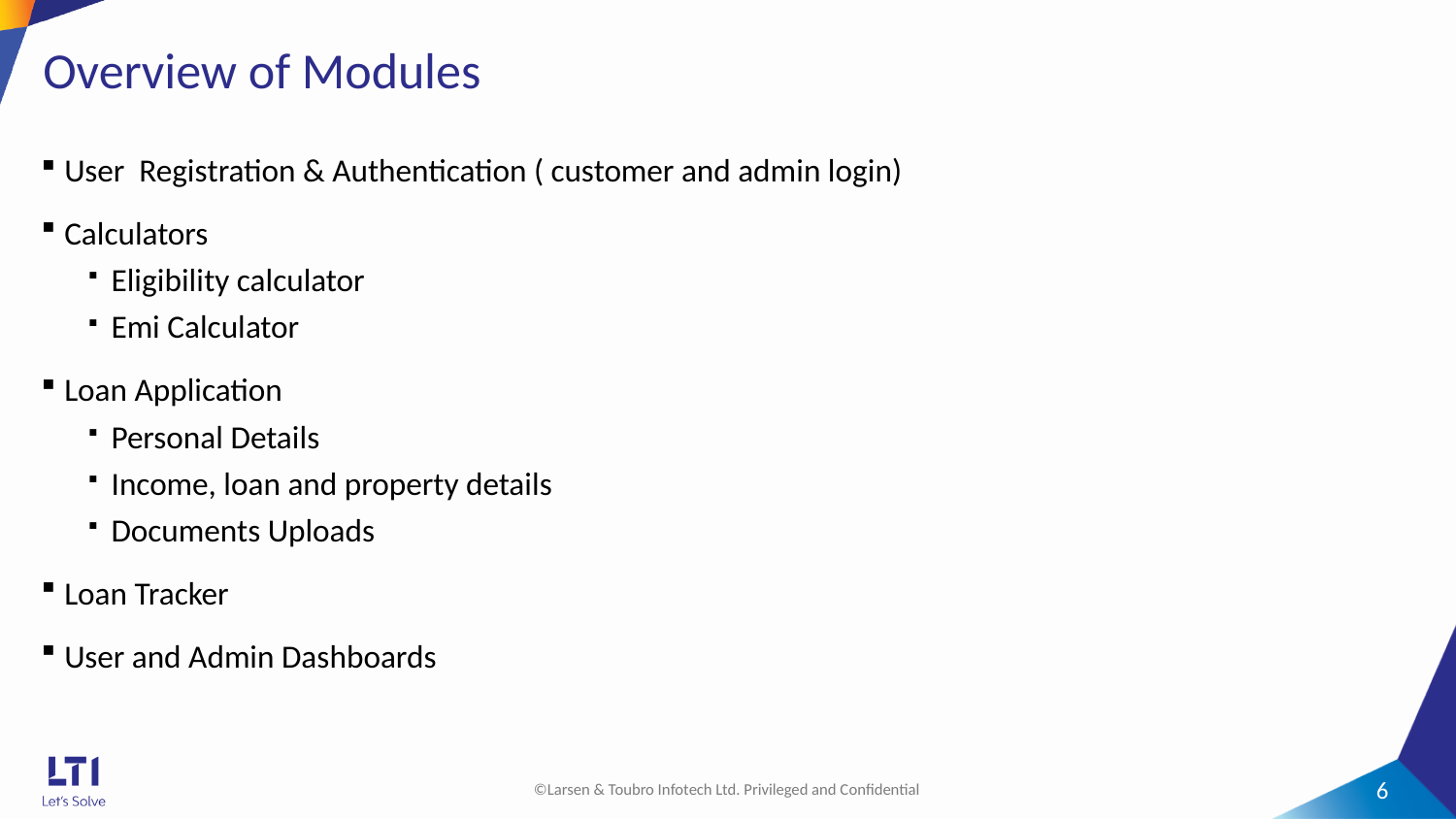

# Overview of Modules

User  Registration & Authentication ( customer and admin login)
Calculators
Eligibility calculator
Emi Calculator
Loan Application
Personal Details
Income, loan and property details
Documents Uploads
Loan Tracker
User and Admin Dashboards